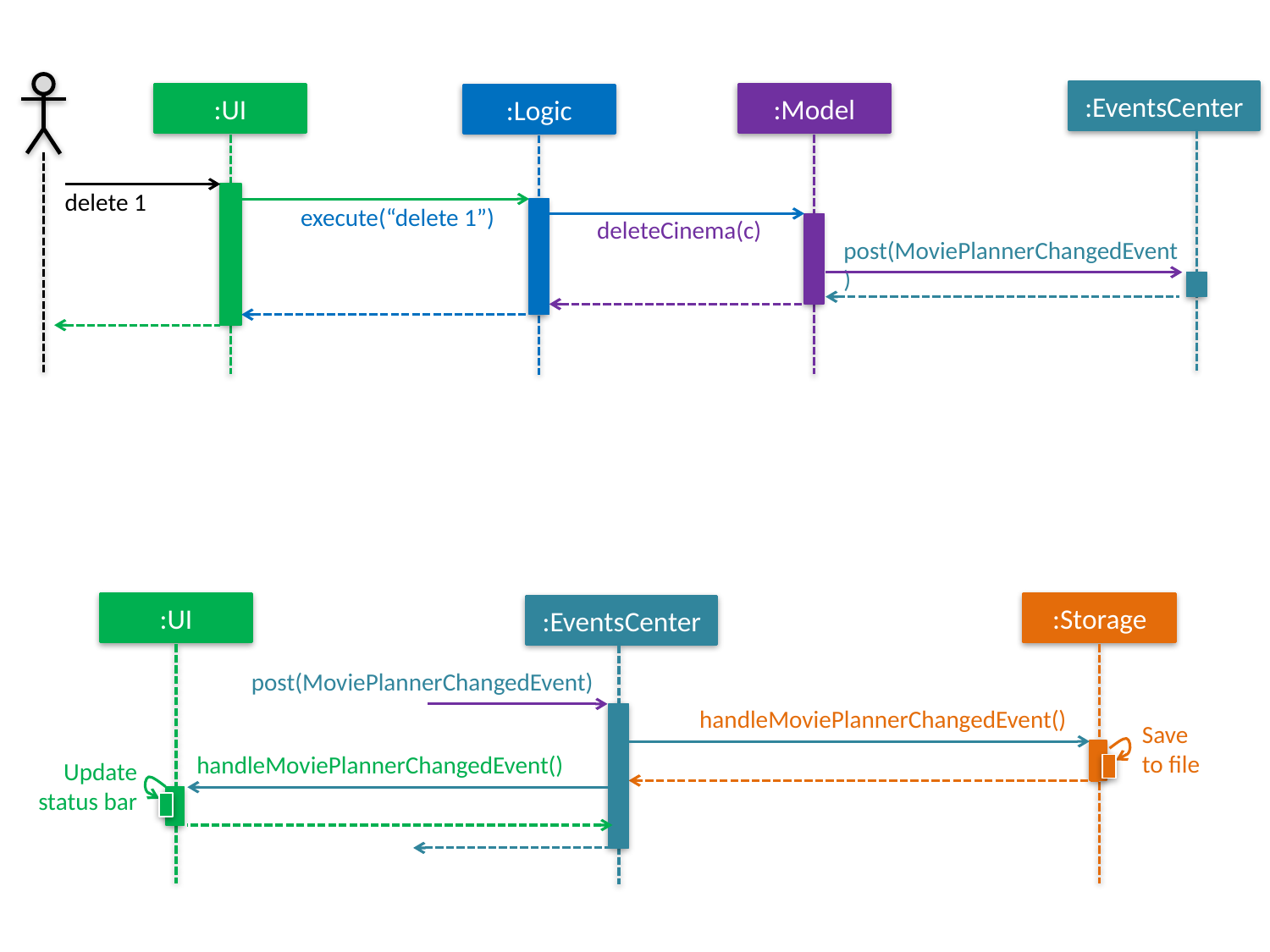

:EventsCenter
:UI
:Model
:Logic

delete 1

execute(“delete 1”)

deleteCinema(c)
post(MoviePlannerChangedEvent)

:UI
:Storage
:EventsCenter
post(MoviePlannerChangedEvent)
handleMoviePlannerChangedEvent()

Save
to file

handleMoviePlannerChangedEvent()
Update status bar